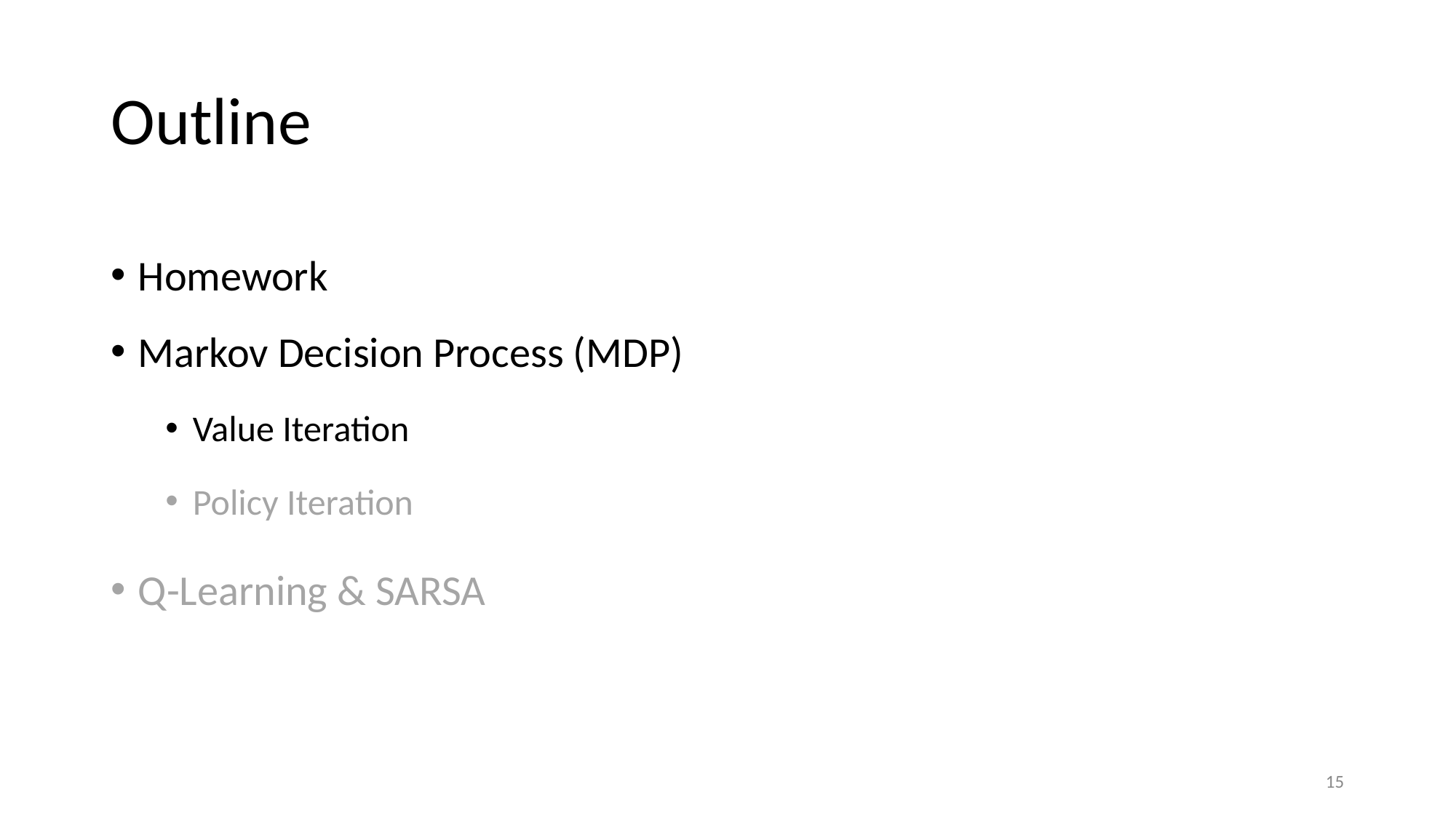

# Outline
Homework
Markov Decision Process (MDP)
Value Iteration
Policy Iteration
Q-Learning & SARSA
15